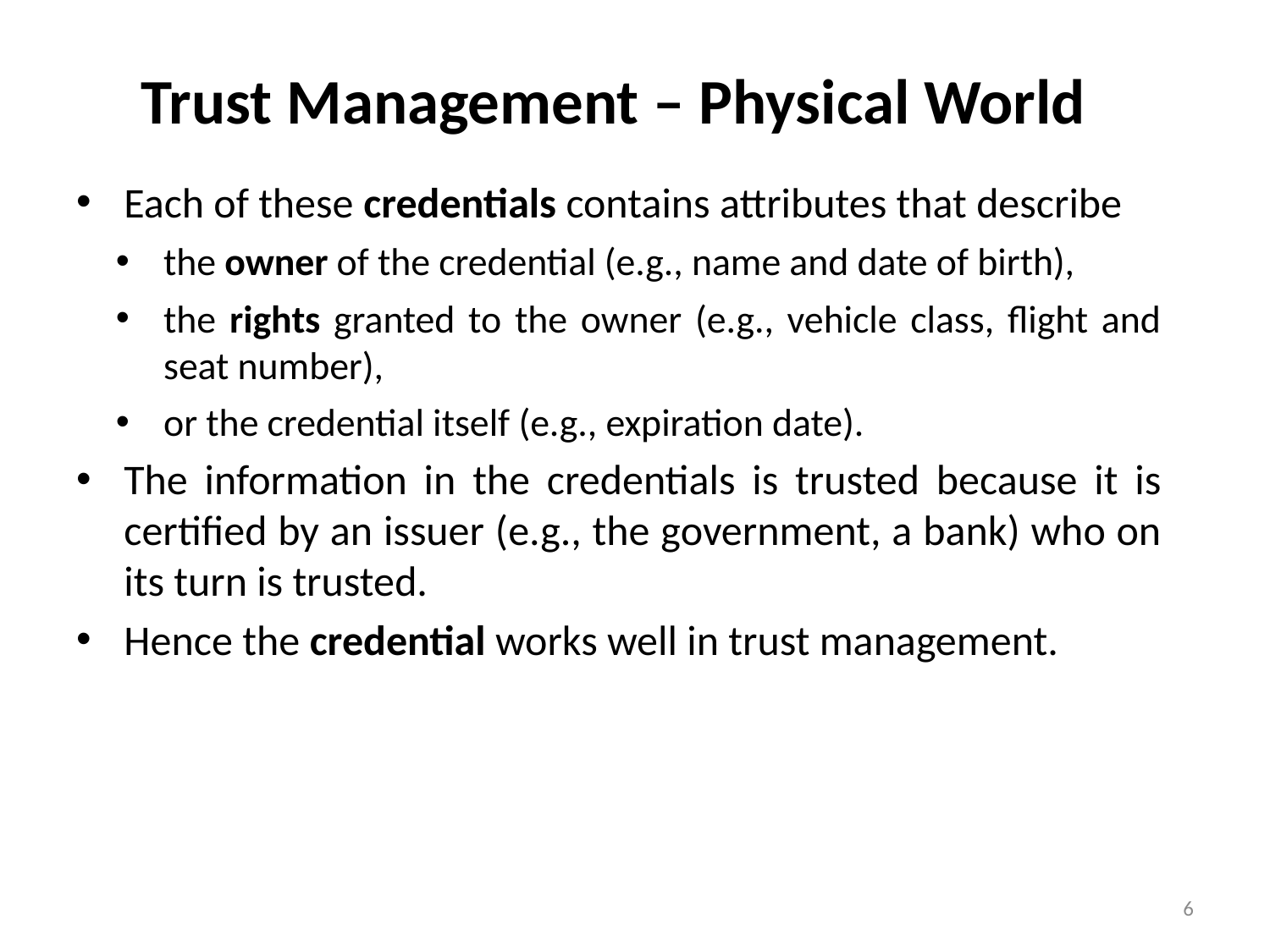

# Trust Management – Physical World
Each of these credentials contains attributes that describe
the owner of the credential (e.g., name and date of birth),
the rights granted to the owner (e.g., vehicle class, flight and seat number),
or the credential itself (e.g., expiration date).
The information in the credentials is trusted because it is certified by an issuer (e.g., the government, a bank) who on its turn is trusted.
Hence the credential works well in trust management.
6